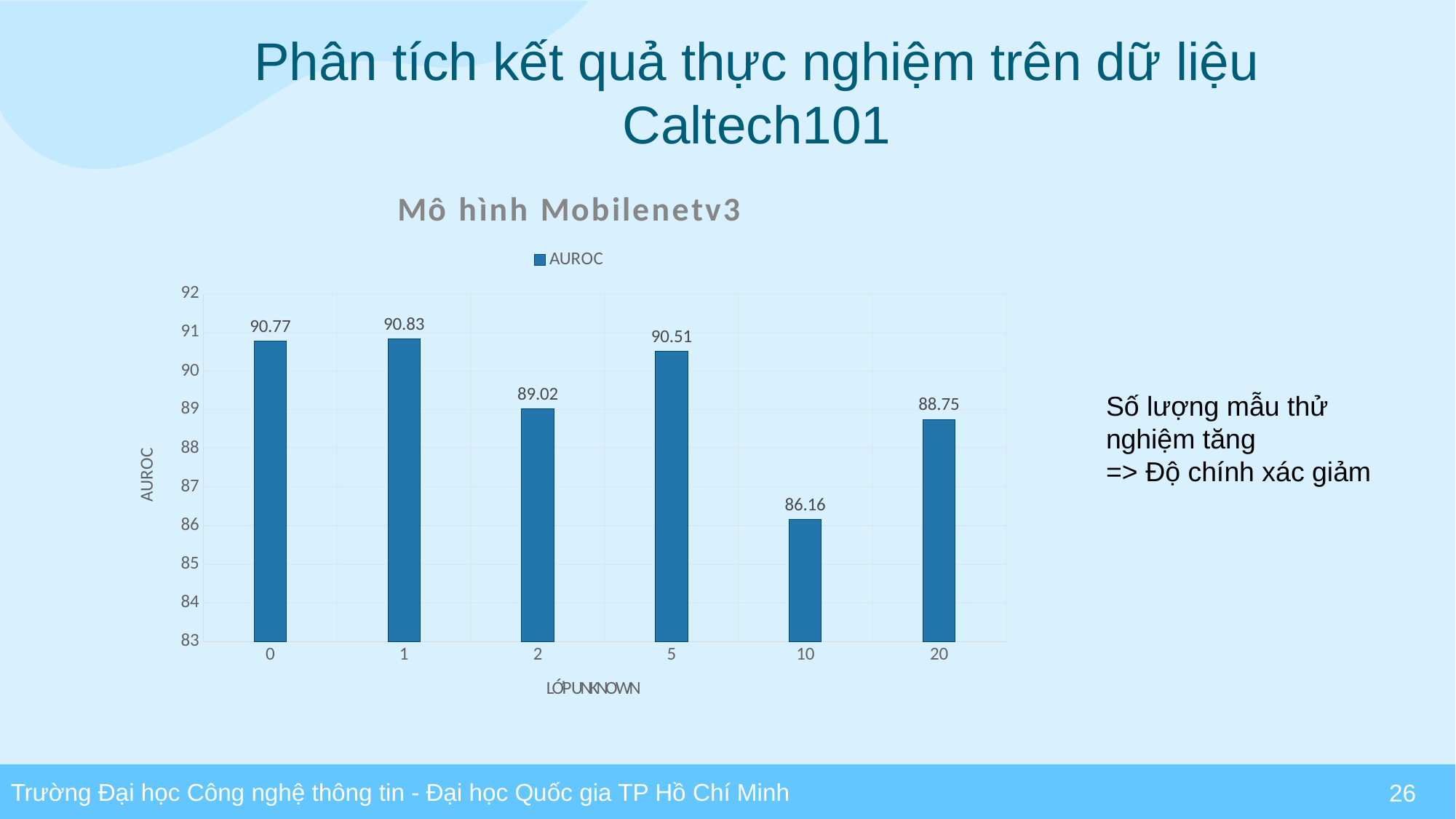

# Phân tích kết quả thực nghiệm trên dữ liệu Caltech101

### Chart: Mô hình Mobilenetv3

| Category | AUROC |
|---|---|
| 0 | 90.77 |
| 1 | 90.83 |
| 2 | 89.02 |
| 5 | 90.51 |
| 10 | 86.16 |
| 20 | 88.75 |
Số lượng mẫu thử nghiệm tăng
=> Độ chính xác giảm